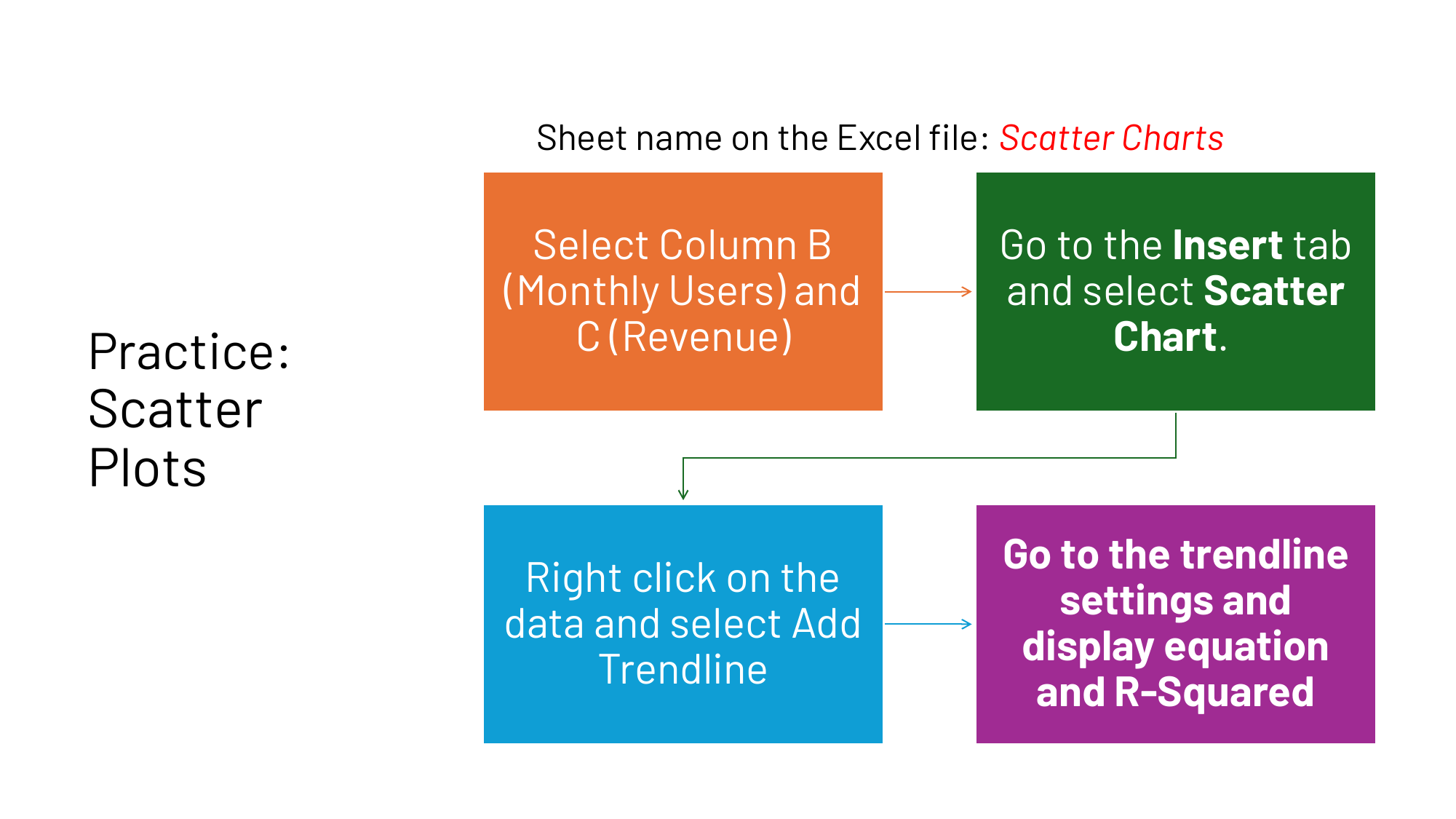

Sheet name on the Excel file: Scatter Charts
# Practice: Scatter Plots

Select Column B (Monthly Users) and C (Revenue)

Go to the Insert tab and select Scatter Chart.

Right click on the data and select Add Trendline
Go to the trendline settings and display equation and R-Squared